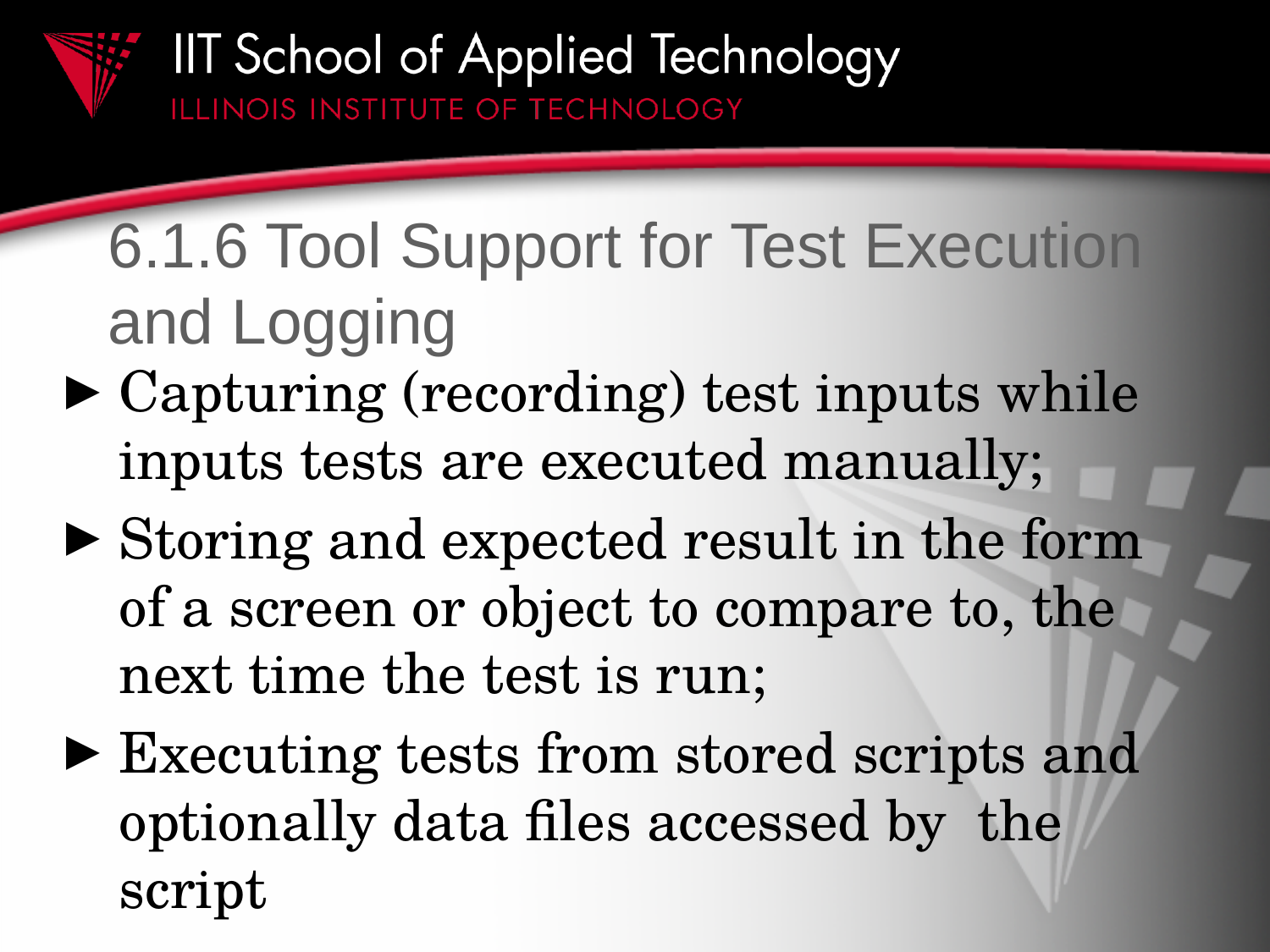

# 6.1.6 Tool Support for Test Execution and Logging
Capturing (recording) test inputs while inputs tests are executed manually;
Storing and expected result in the form of a screen or object to compare to, the next time the test is run;
Executing tests from stored scripts and optionally data files accessed by  the script